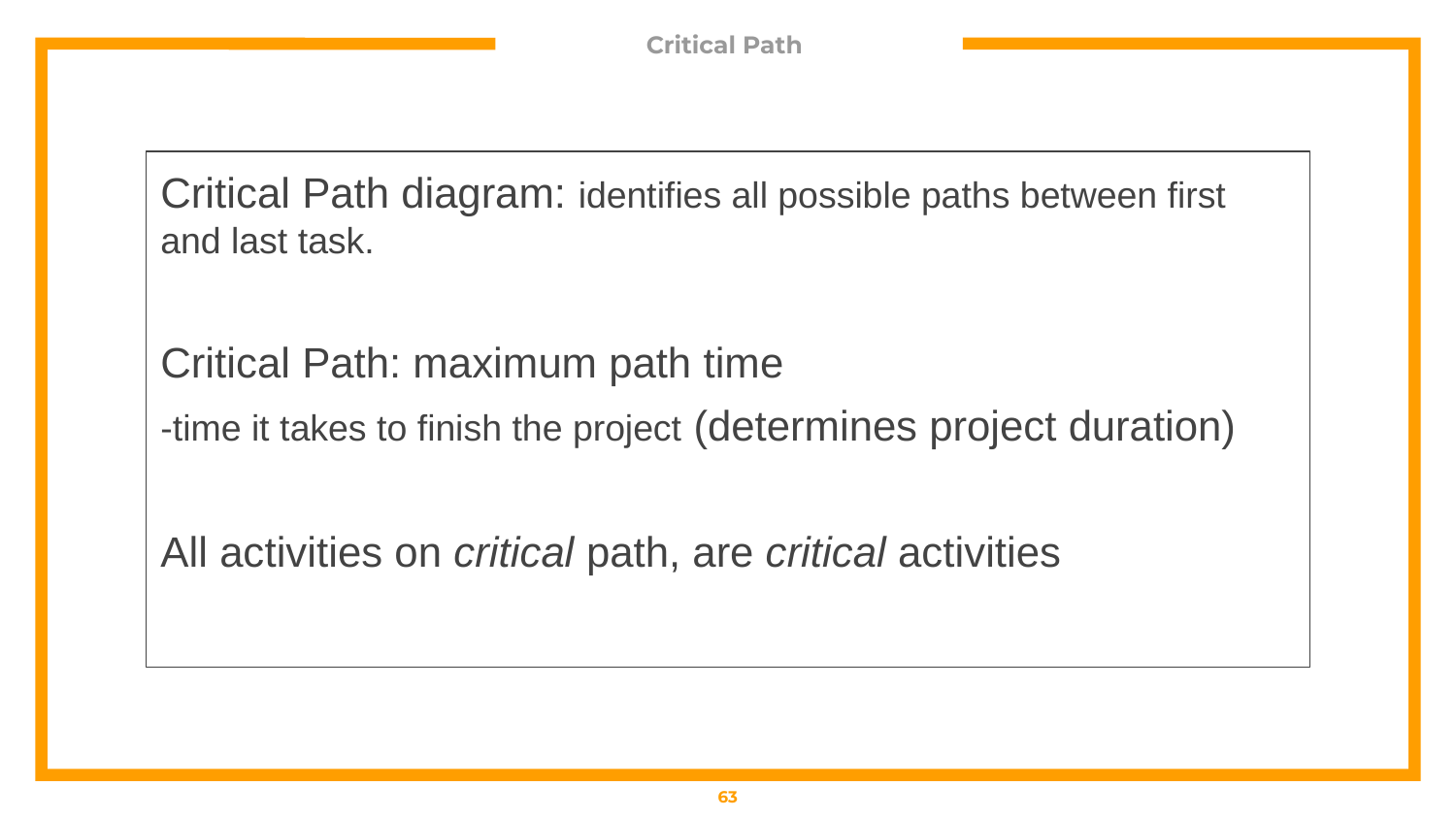

# Critical Path
Critical Path diagram: identifies all possible paths between first and last task.

Critical Path: maximum path time
-time it takes to finish the project (determines project duration)

All activities on critical path, are critical activities

63